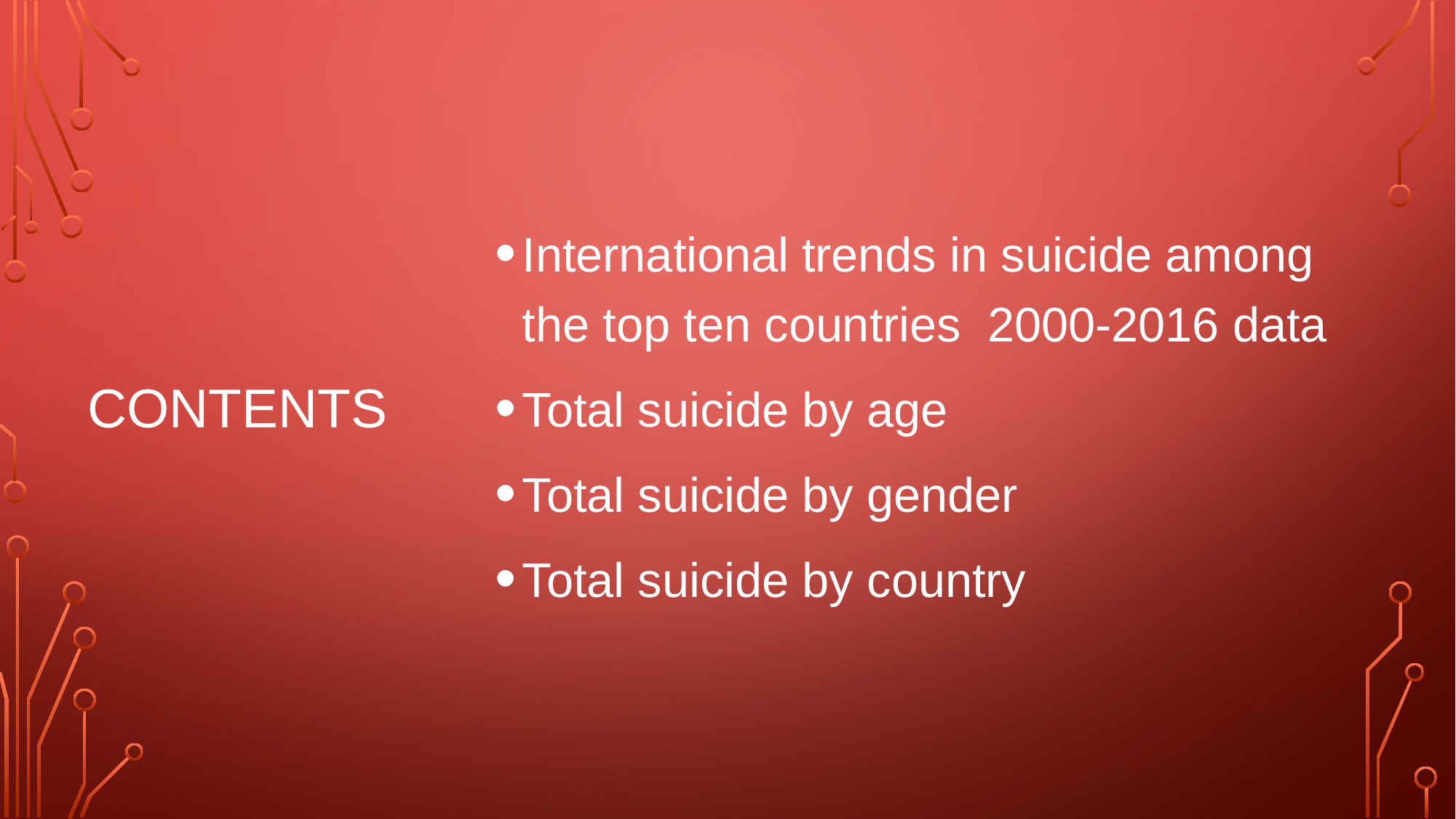

International trends in suicide among the top ten countries  2000-2016 data
Total suicide by age
Total suicide by gender
Total suicide by country
# Contents